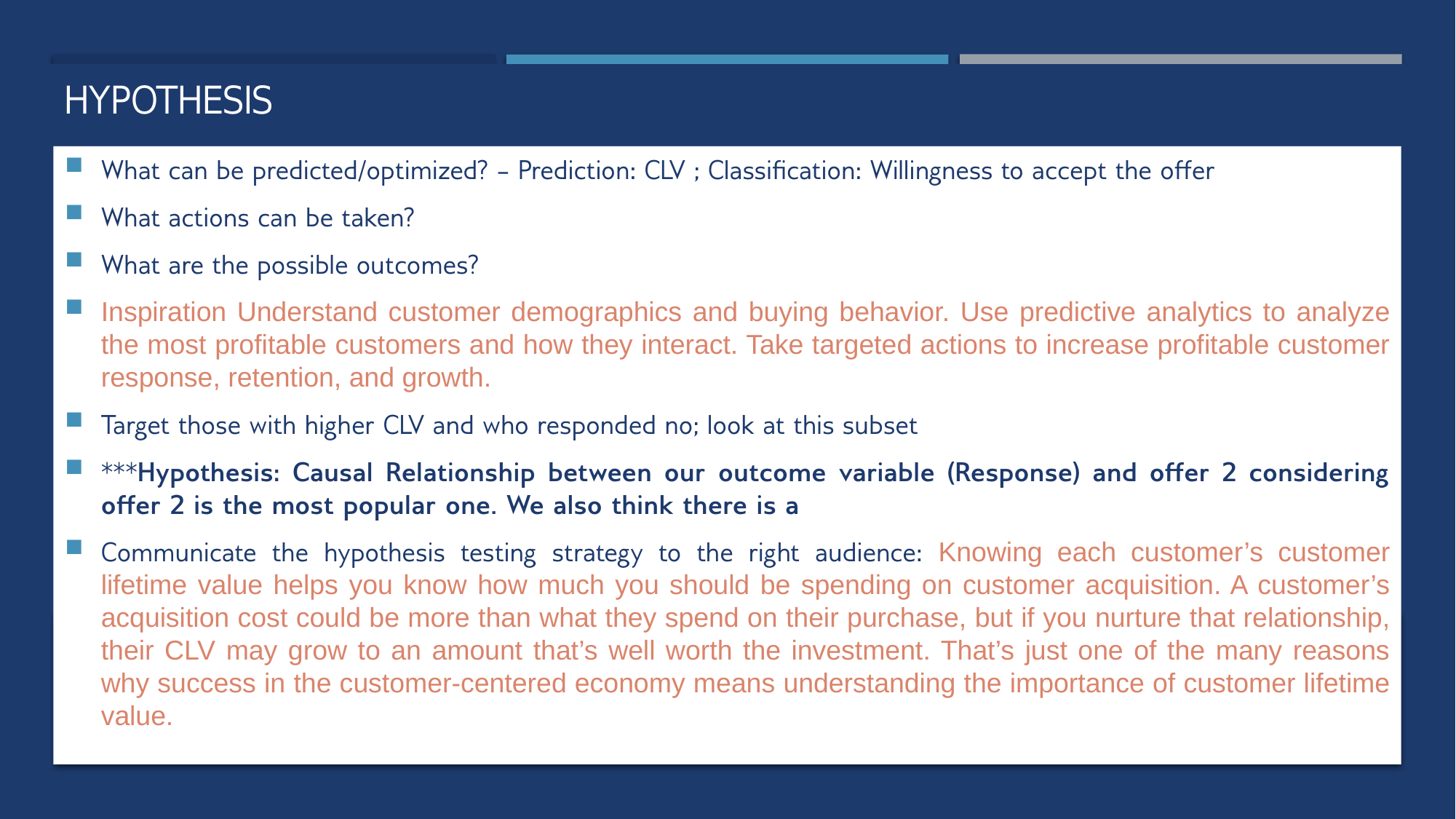

# HYPOTHESIS
What can be predicted/optimized? – Prediction: CLV ; Classification: Willingness to accept the offer
What actions can be taken?
What are the possible outcomes?
Inspiration Understand customer demographics and buying behavior. Use predictive analytics to analyze the most profitable customers and how they interact. Take targeted actions to increase profitable customer response, retention, and growth.
Target those with higher CLV and who responded no; look at this subset
***Hypothesis: Causal Relationship between our outcome variable (Response) and offer 2 considering offer 2 is the most popular one. We also think there is a
Communicate the hypothesis testing strategy to the right audience: Knowing each customer’s customer lifetime value helps you know how much you should be spending on customer acquisition. A customer’s acquisition cost could be more than what they spend on their purchase, but if you nurture that relationship, their CLV may grow to an amount that’s well worth the investment. That’s just one of the many reasons why success in the customer-centered economy means understanding the importance of customer lifetime value.